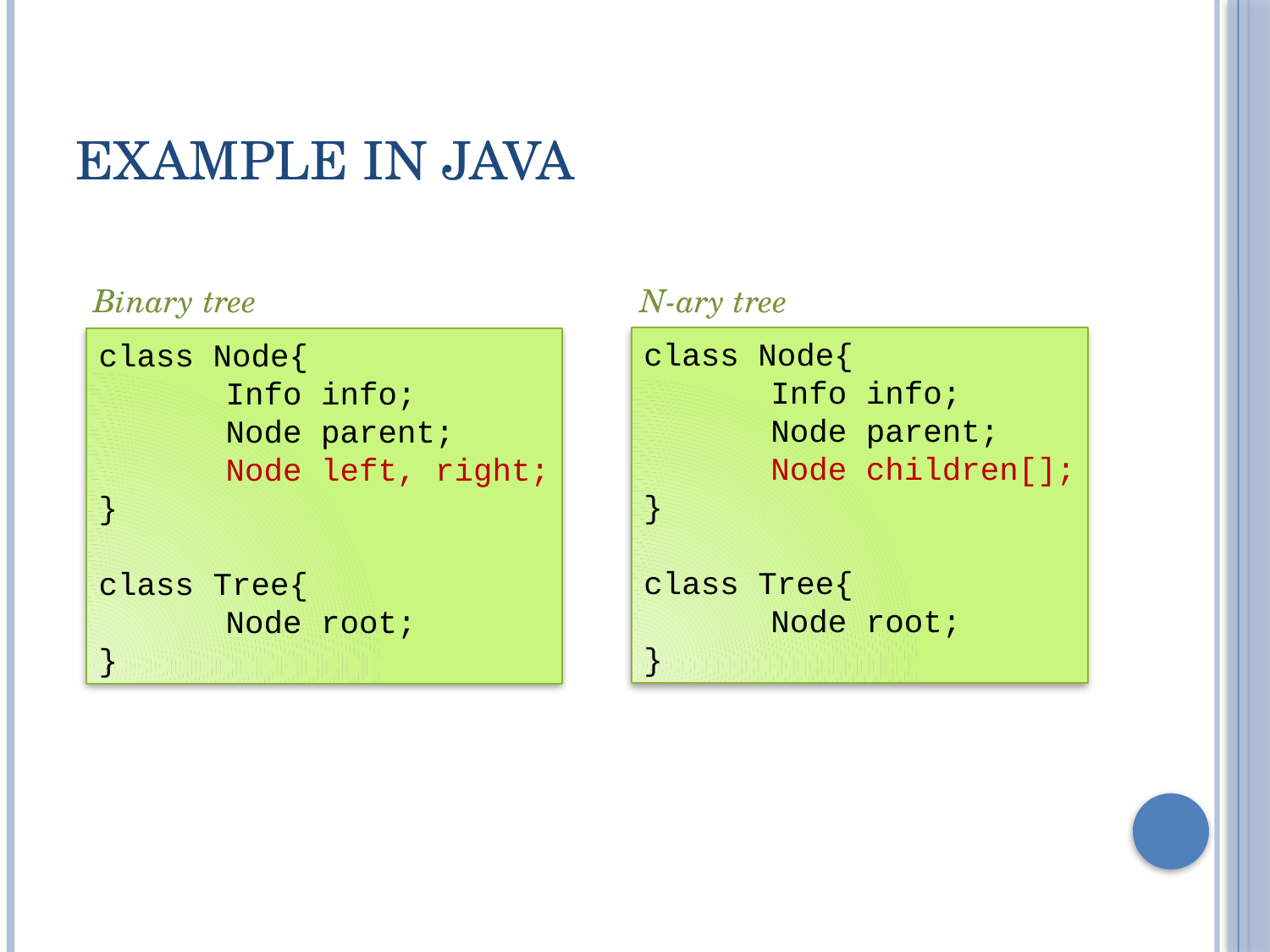

# Example in Java
Binary tree
N-ary tree
class Node{
	Info info;
	Node parent;
	Node children[];
}

class Tree{
	Node root;
}
class Node{
	Info info;
	Node parent;
	Node left, right;
}

class Tree{
	Node root;
}